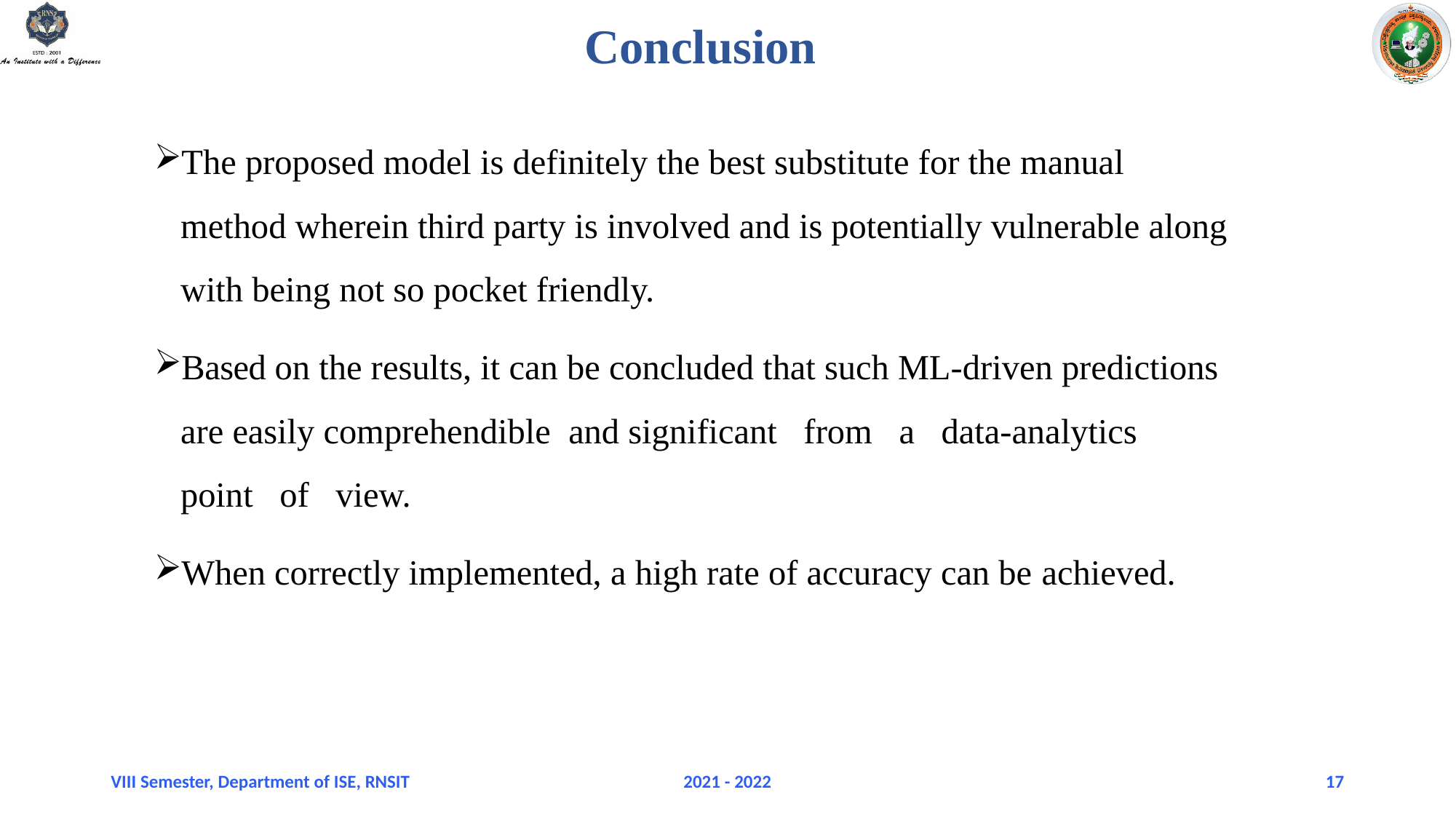

# Conclusion
The proposed model is definitely the best substitute for the manual method wherein third party is involved and is potentially vulnerable along with being not so pocket friendly.
Based on the results, it can be concluded that such ML-driven predictions are easily comprehendible  and significant   from   a   data-analytics   point   of   view.
When correctly implemented, a high rate of accuracy can be achieved.

VIII Semester, Department of ISE, RNSIT
2021 - 2022
17